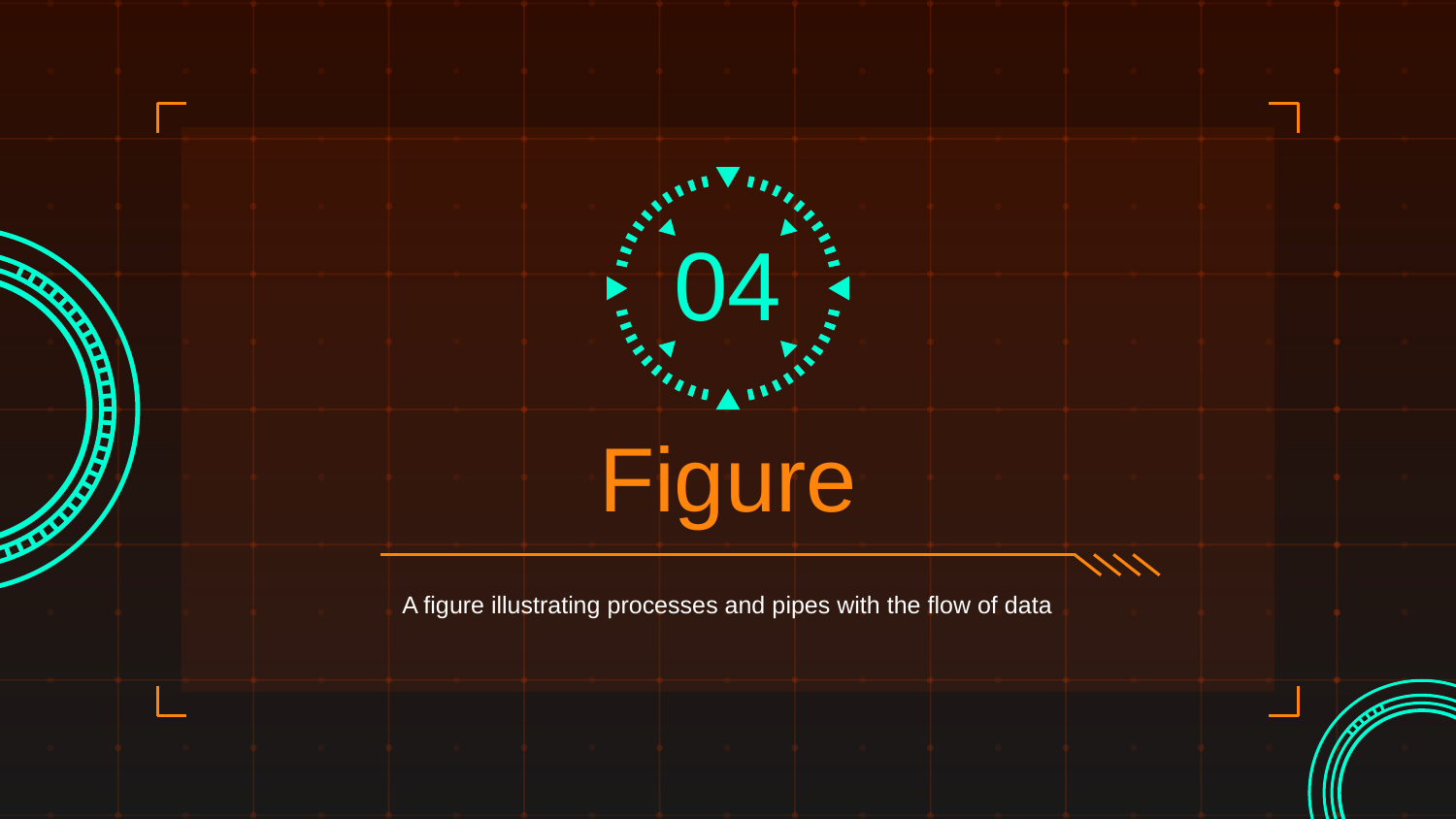

04

# Figure
A figure illustrating processes and pipes with the flow of data